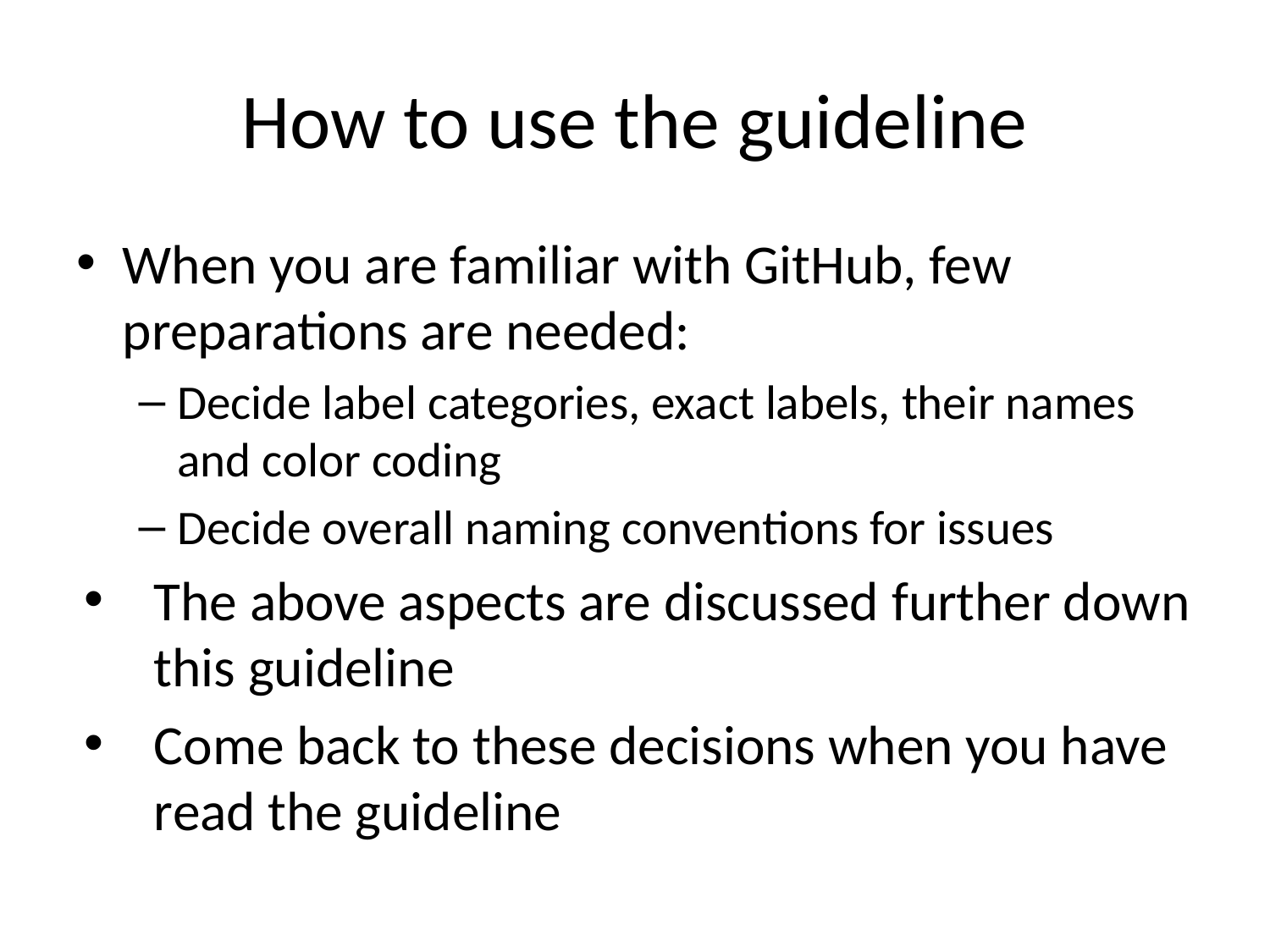

# How to use the guideline
When you are familiar with GitHub, few preparations are needed:
Decide label categories, exact labels, their names and color coding
Decide overall naming conventions for issues
The above aspects are discussed further down this guideline
Come back to these decisions when you have read the guideline